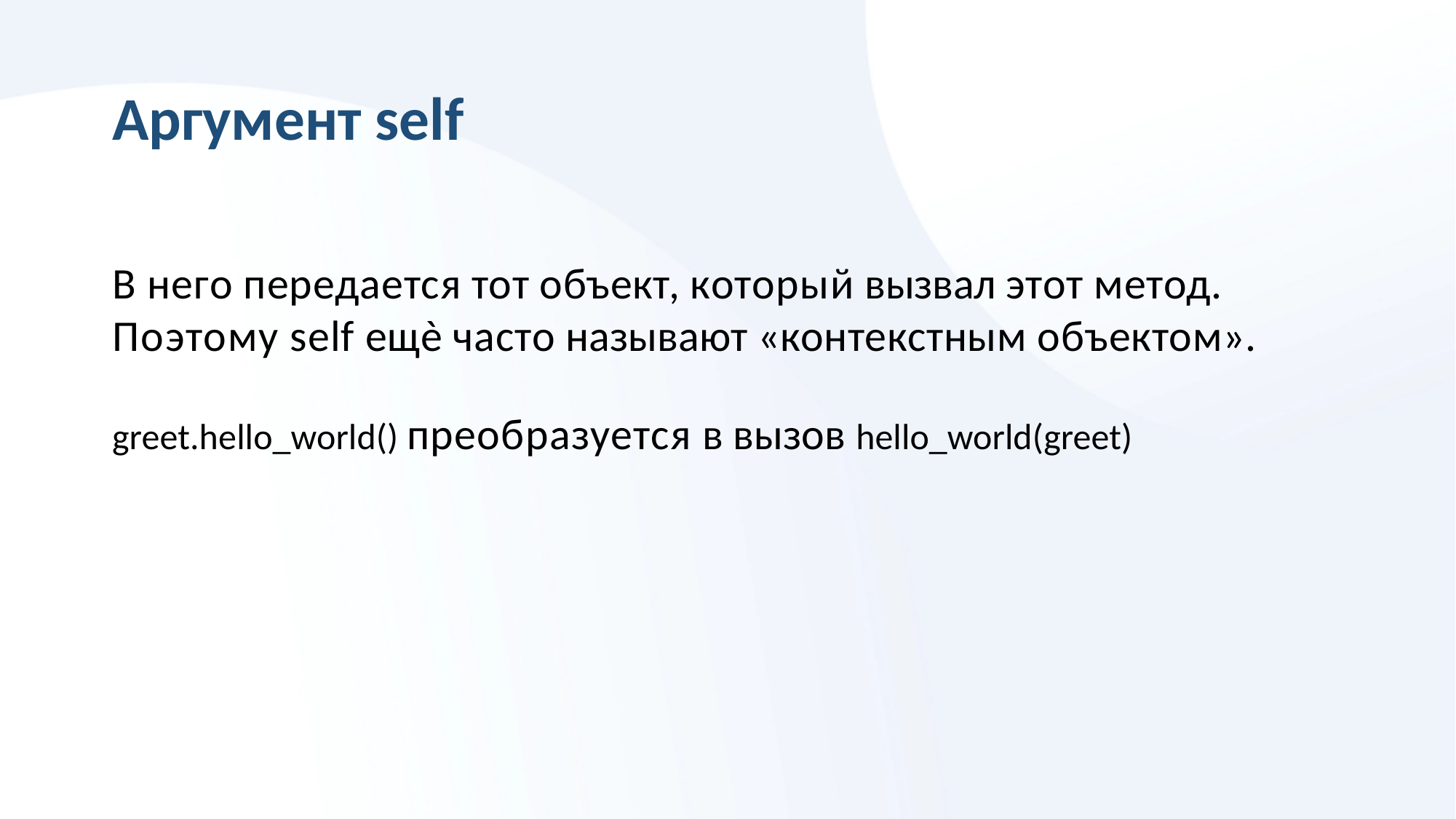

# Аргумент self
В него передается тот объект, который вызвал этот метод.  Поэтому self ещѐ часто называют «контекстным объектом».
greet.hello_world() преобразуется в вызов hello_world(greet)